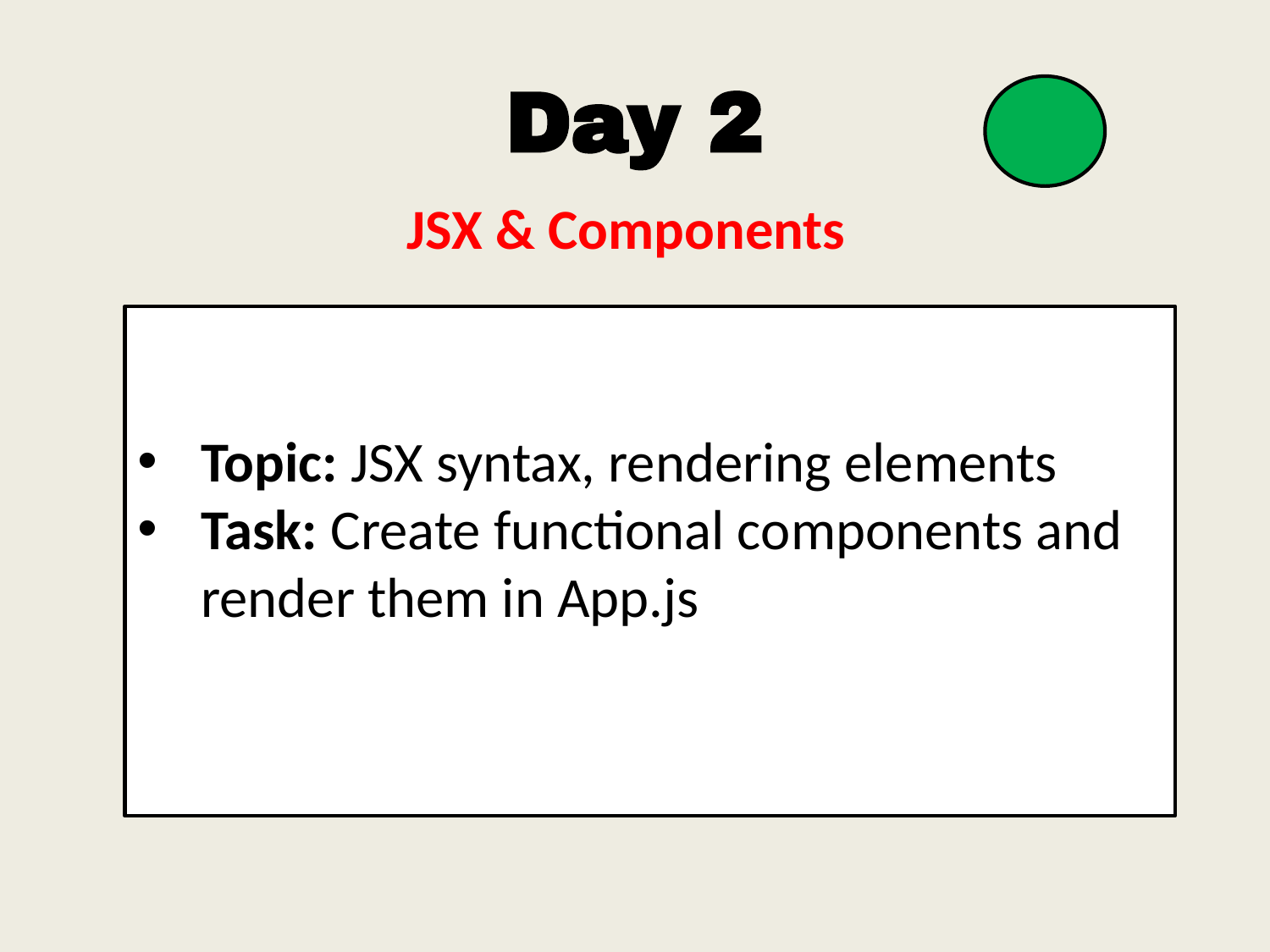

# Day 2

JSX & Components
Topic: JSX syntax, rendering elements
Task: Create functional components and render them in App.js